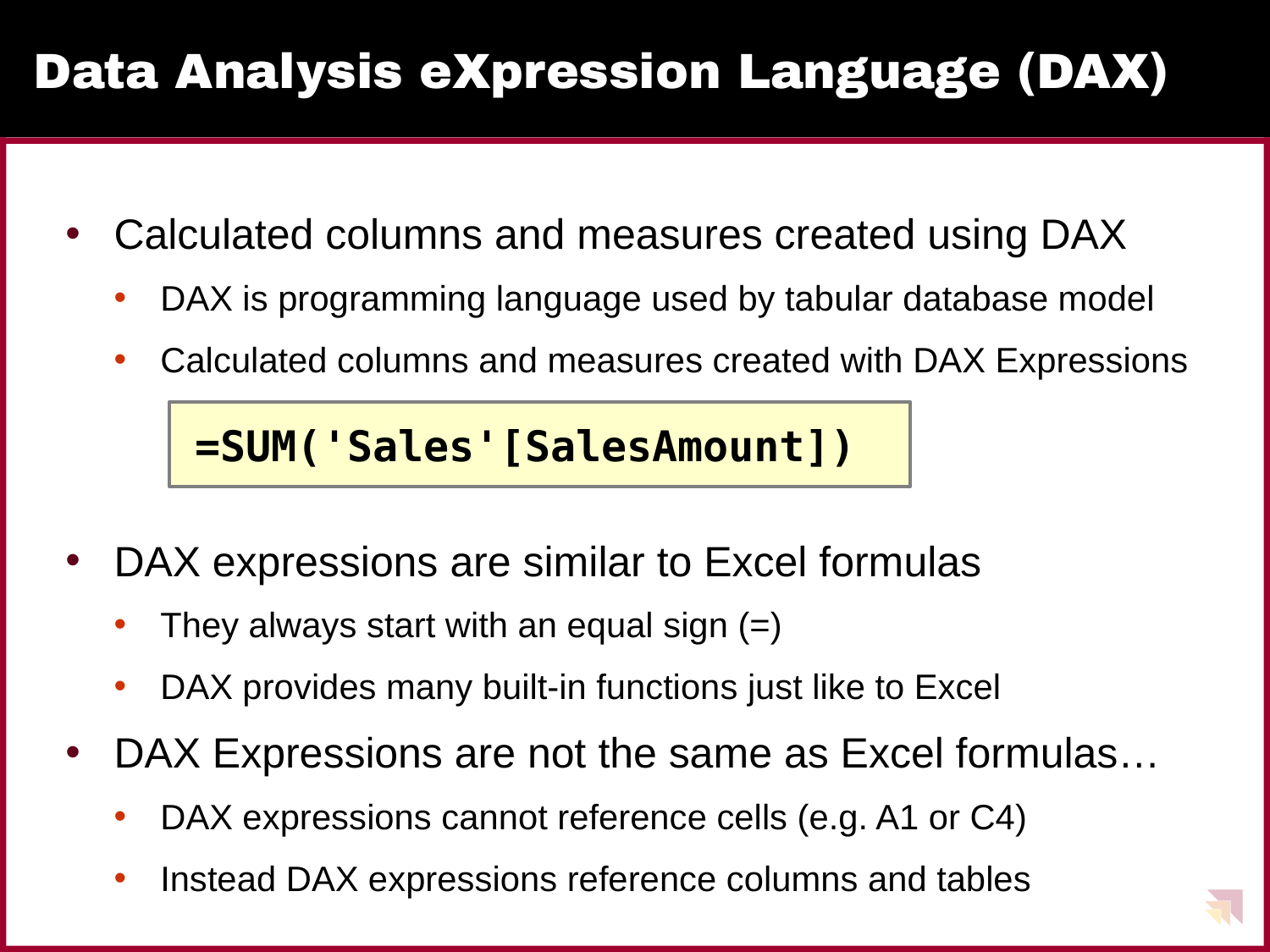

# Data Analysis eXpression Language (DAX)
Calculated columns and measures created using DAX
DAX is programming language used by tabular database model
Calculated columns and measures created with DAX Expressions

DAX expressions are similar to Excel formulas
They always start with an equal sign (=)
DAX provides many built-in functions just like to Excel
DAX Expressions are not the same as Excel formulas…
DAX expressions cannot reference cells (e.g. A1 or C4)
Instead DAX expressions reference columns and tables
=SUM('Sales'[SalesAmount])